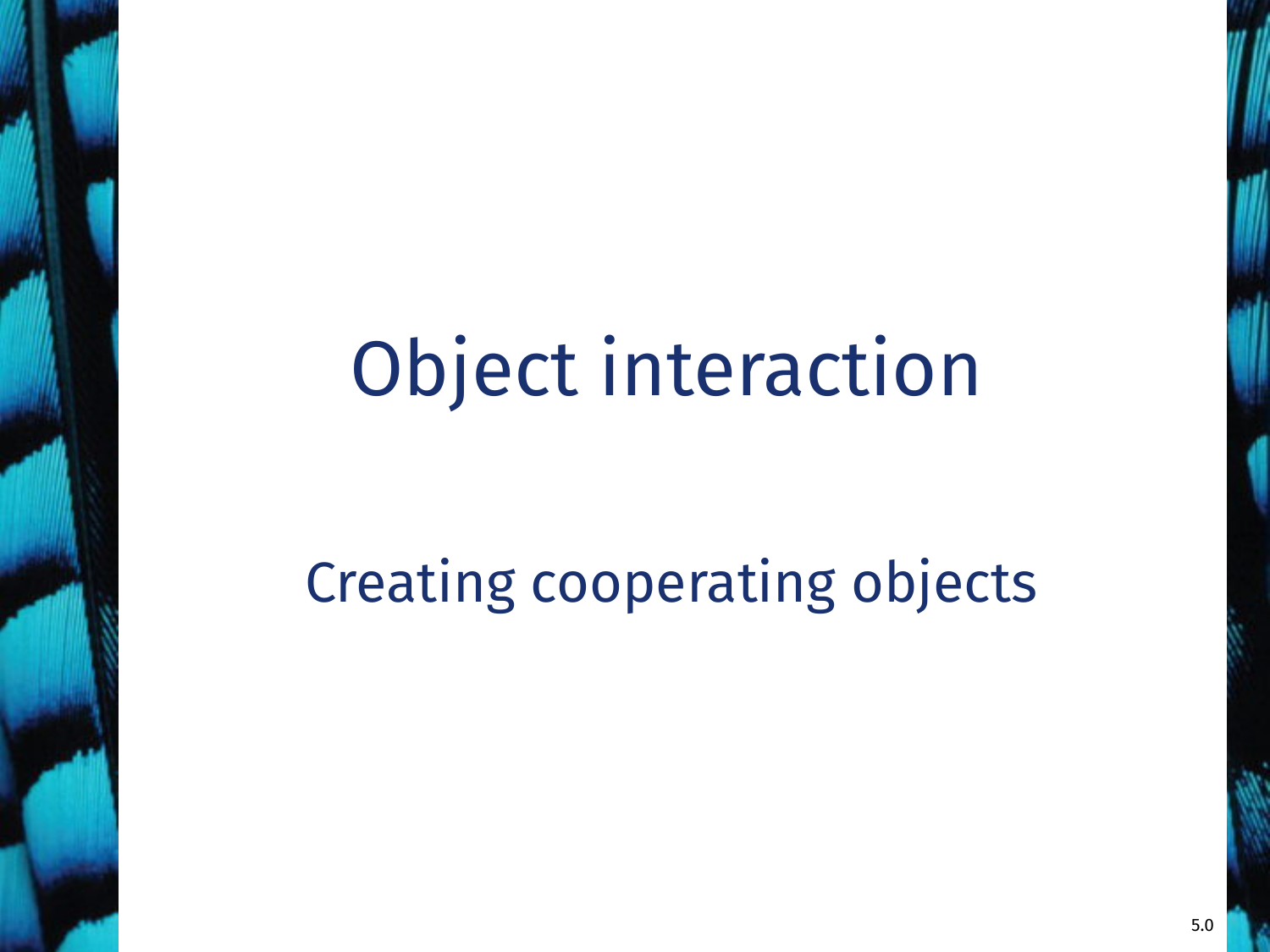

# Object interaction
Creating cooperating objects
5.0